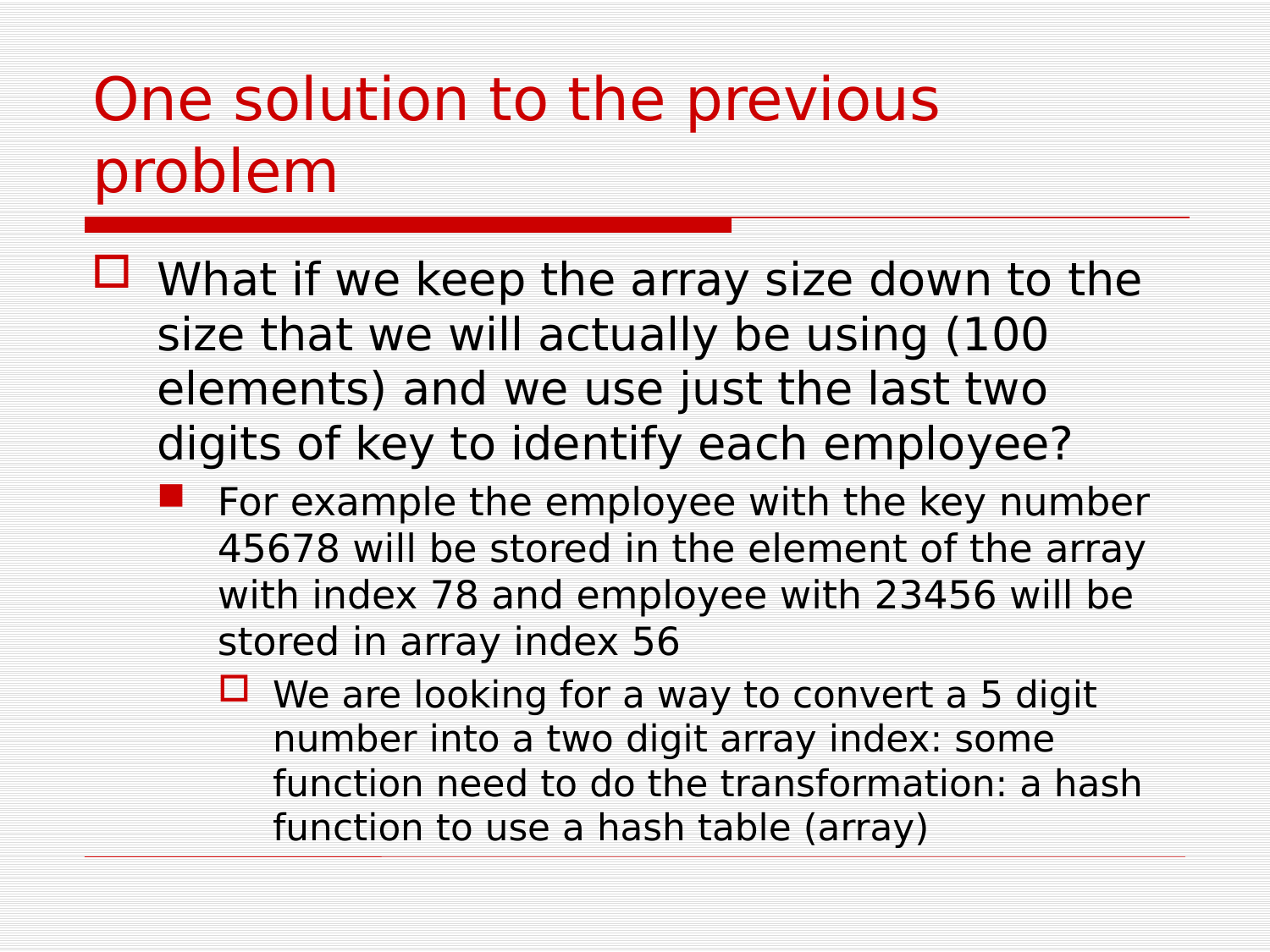

# One solution to the previous problem
What if we keep the array size down to the size that we will actually be using (100 elements) and we use just the last two digits of key to identify each employee?
For example the employee with the key number 45678 will be stored in the element of the array with index 78 and employee with 23456 will be stored in array index 56
We are looking for a way to convert a 5 digit number into a two digit array index: some function need to do the transformation: a hash function to use a hash table (array)